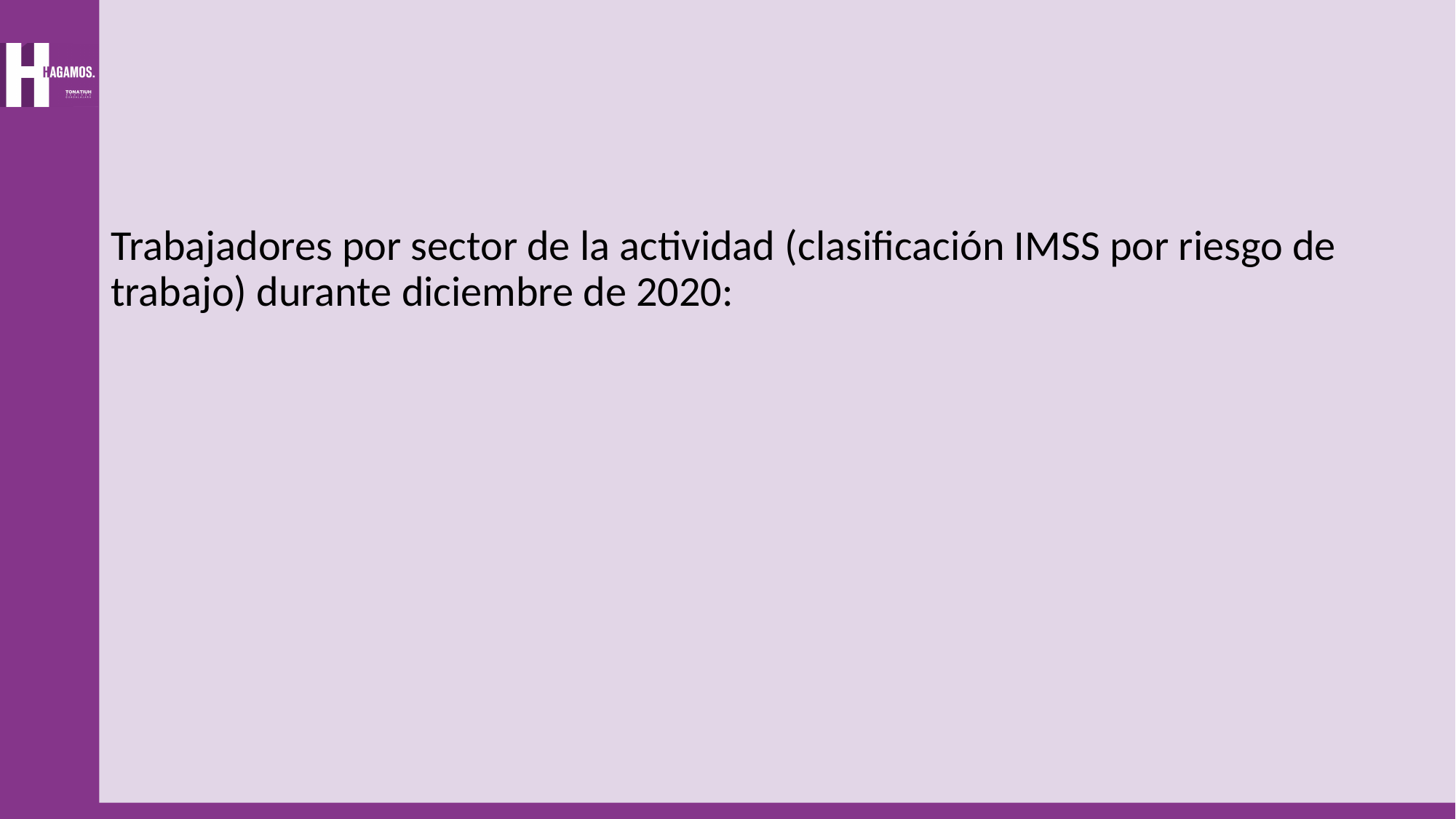

Trabajadores por sector de la actividad (clasificación IMSS por riesgo de trabajo) durante diciembre de 2020: